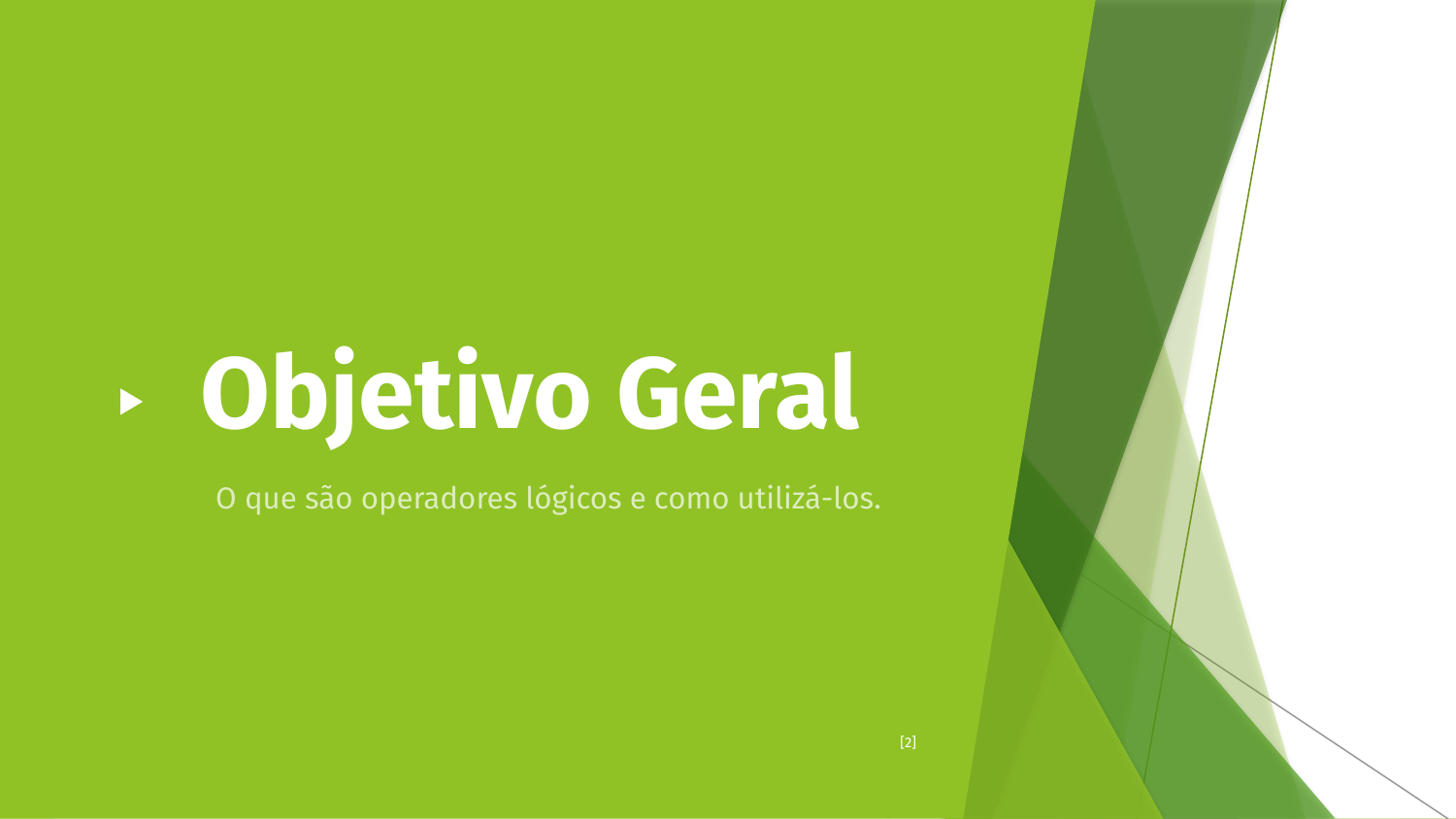

Objetivo Geral

O que são operadores lógicos e como utilizá-los.
[2]